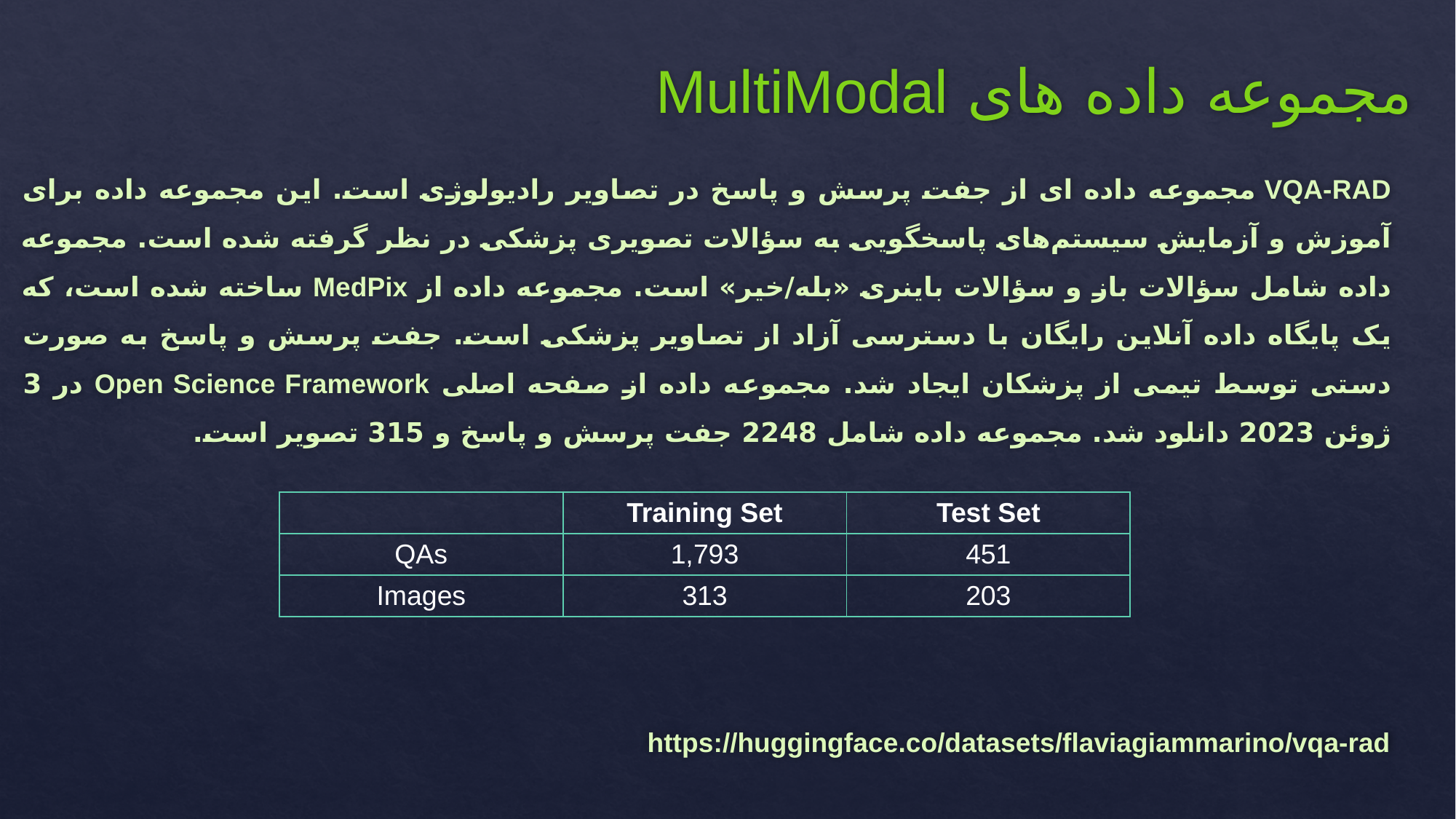

# مجموعه داده های MultiModal
VQA-RAD مجموعه داده ای از جفت پرسش و پاسخ در تصاویر رادیولوژی است. این مجموعه داده برای آموزش و آزمایش سیستم‌های پاسخگویی به سؤالات تصویری پزشکی در نظر گرفته شده است. مجموعه داده شامل سؤالات باز و سؤالات باینری «بله/خیر» است. مجموعه داده از MedPix ساخته شده است، که یک پایگاه داده آنلاین رایگان با دسترسی آزاد از تصاویر پزشکی است. جفت پرسش و پاسخ به صورت دستی توسط تیمی از پزشکان ایجاد شد. مجموعه داده از صفحه اصلی Open Science Framework در 3 ژوئن 2023 دانلود شد. مجموعه داده شامل 2248 جفت پرسش و پاسخ و 315 تصویر است.

https://huggingface.co/datasets/flaviagiammarino/vqa-rad

|  | Training Set | Test Set |
| --- | --- | --- |
| QAs | 1,793 | 451 |
| Images | 313 | 203 |